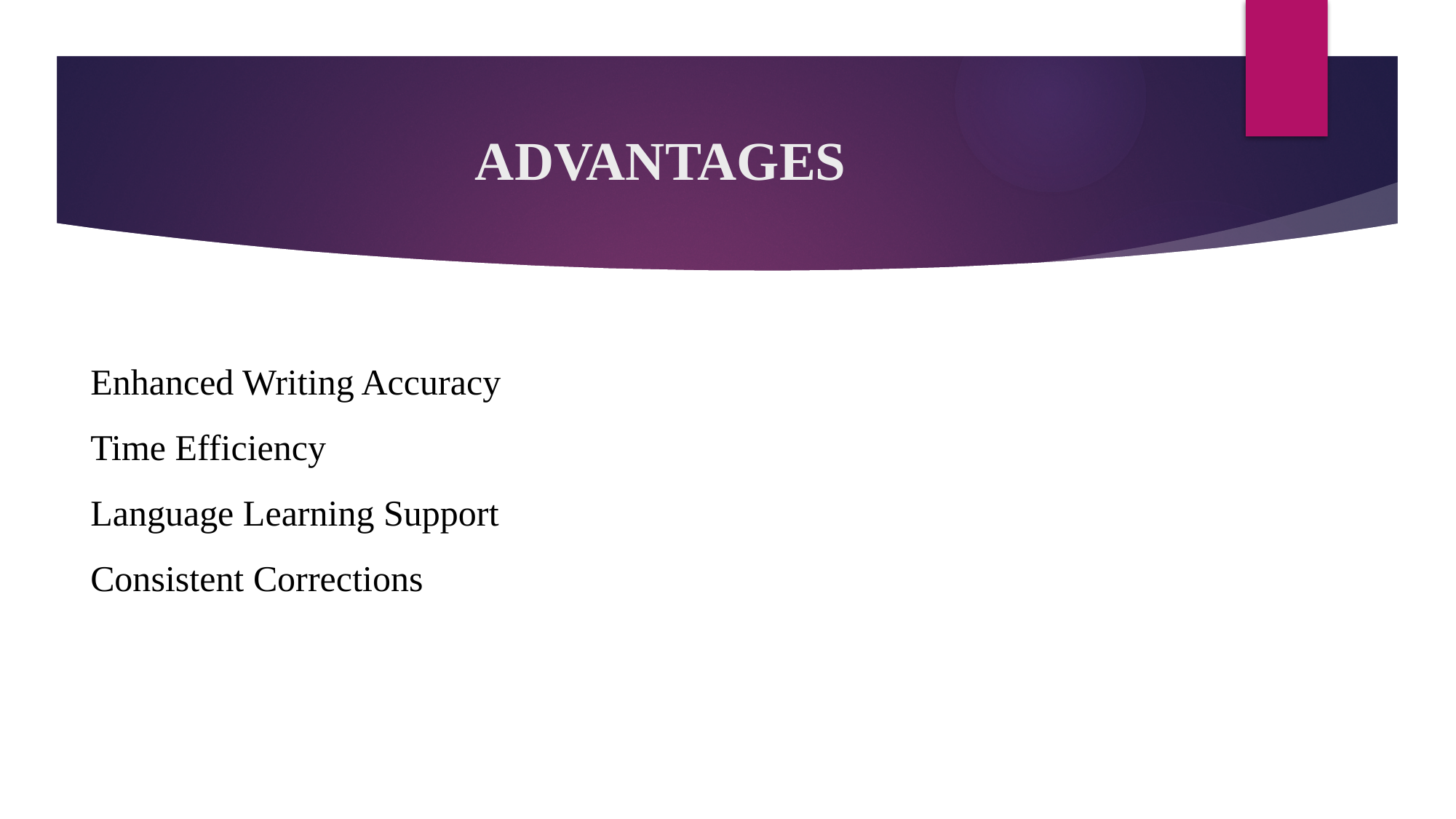

# ADVANTAGES
Enhanced Writing Accuracy
Time Efficiency
Language Learning Support
Consistent Corrections